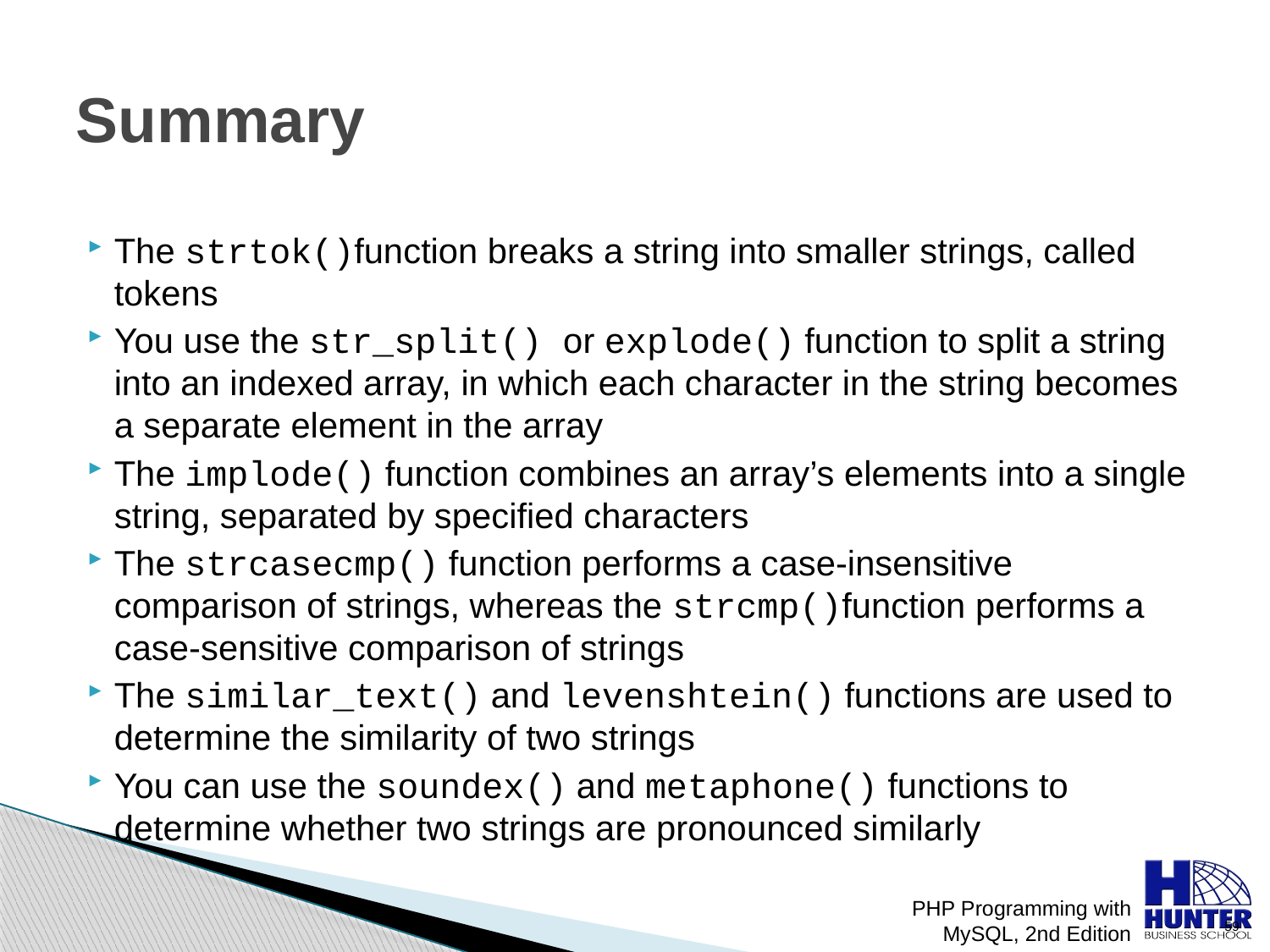

# Summary
The strtok()function breaks a string into smaller strings, called tokens
You use the str_split() or explode() function to split a string into an indexed array, in which each character in the string becomes a separate element in the array
The implode() function combines an array’s elements into a single string, separated by specified characters
The strcasecmp() function performs a case-insensitive comparison of strings, whereas the strcmp()function performs a case-sensitive comparison of strings
The similar_text() and levenshtein() functions are used to determine the similarity of two strings
You can use the soundex() and metaphone() functions to determine whether two strings are pronounced similarly

PHP Programming with MySQL, 2nd Edition
 59